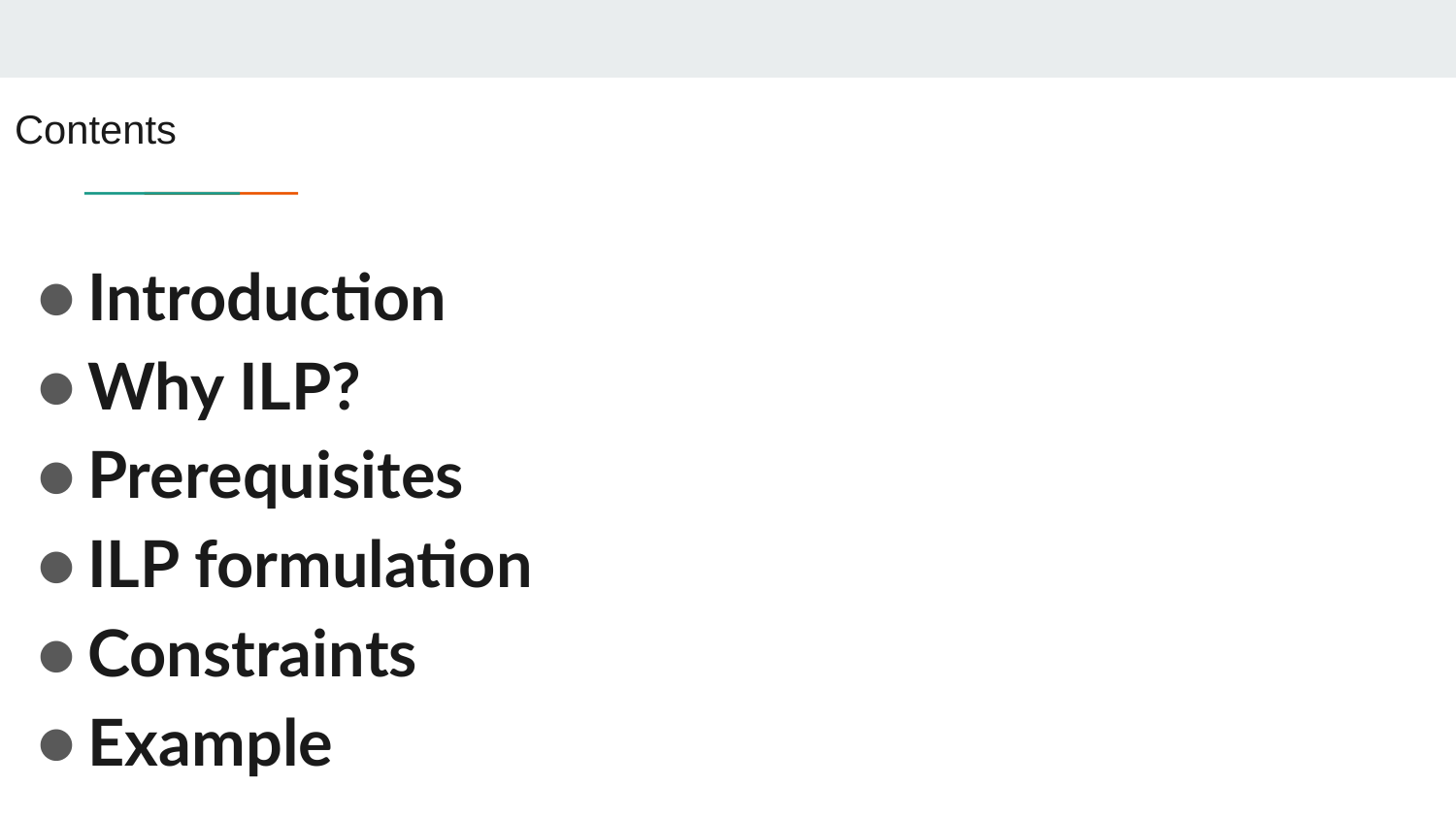

# Contents
Introduction
Why ILP?
Prerequisites
ILP formulation
Constraints
Example